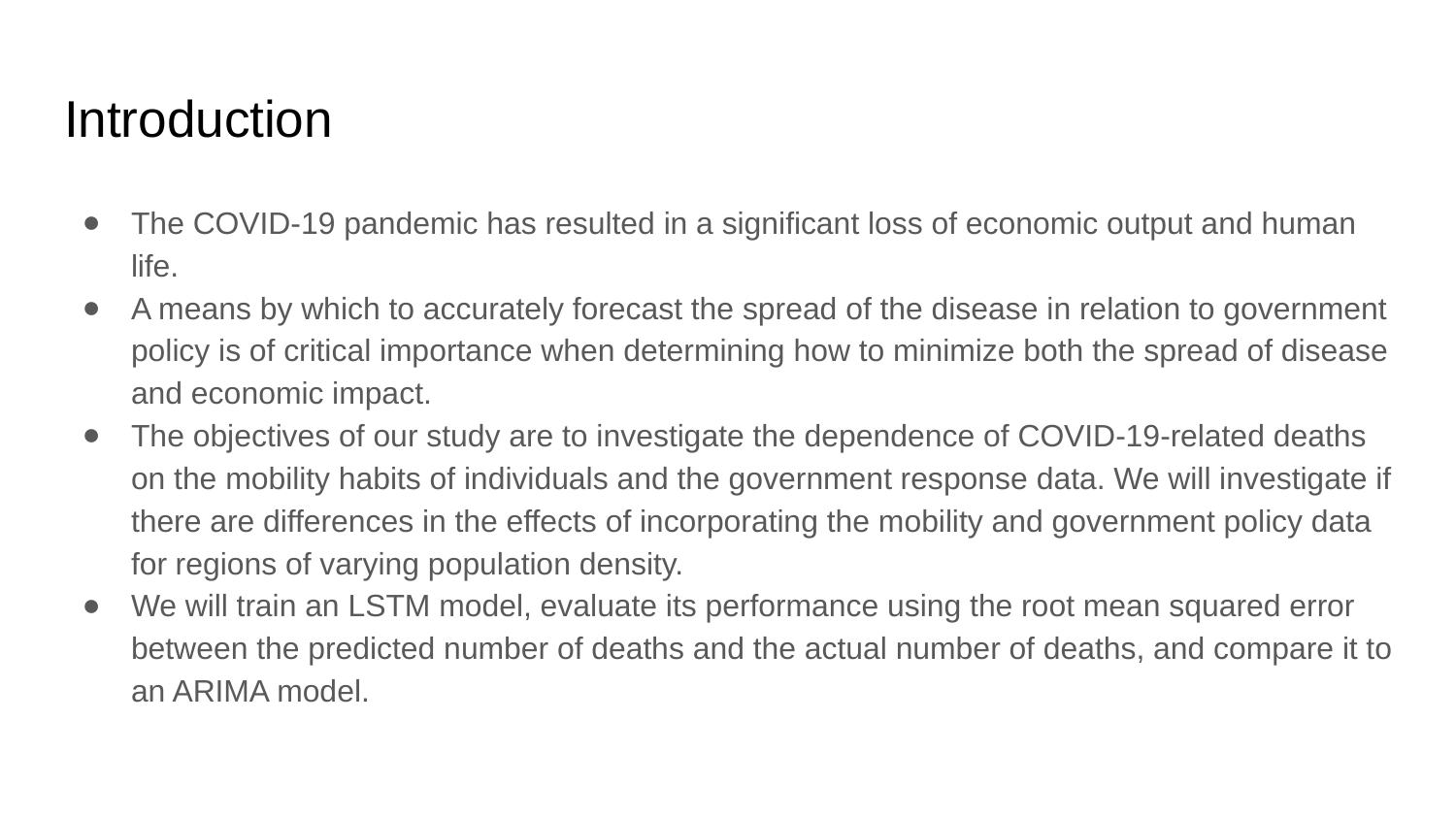

# Introduction
The COVID-19 pandemic has resulted in a significant loss of economic output and human life.
A means by which to accurately forecast the spread of the disease in relation to government policy is of critical importance when determining how to minimize both the spread of disease and economic impact.
The objectives of our study are to investigate the dependence of COVID-19-related deaths on the mobility habits of individuals and the government response data. We will investigate if there are differences in the effects of incorporating the mobility and government policy data for regions of varying population density.
We will train an LSTM model, evaluate its performance using the root mean squared error between the predicted number of deaths and the actual number of deaths, and compare it to an ARIMA model.